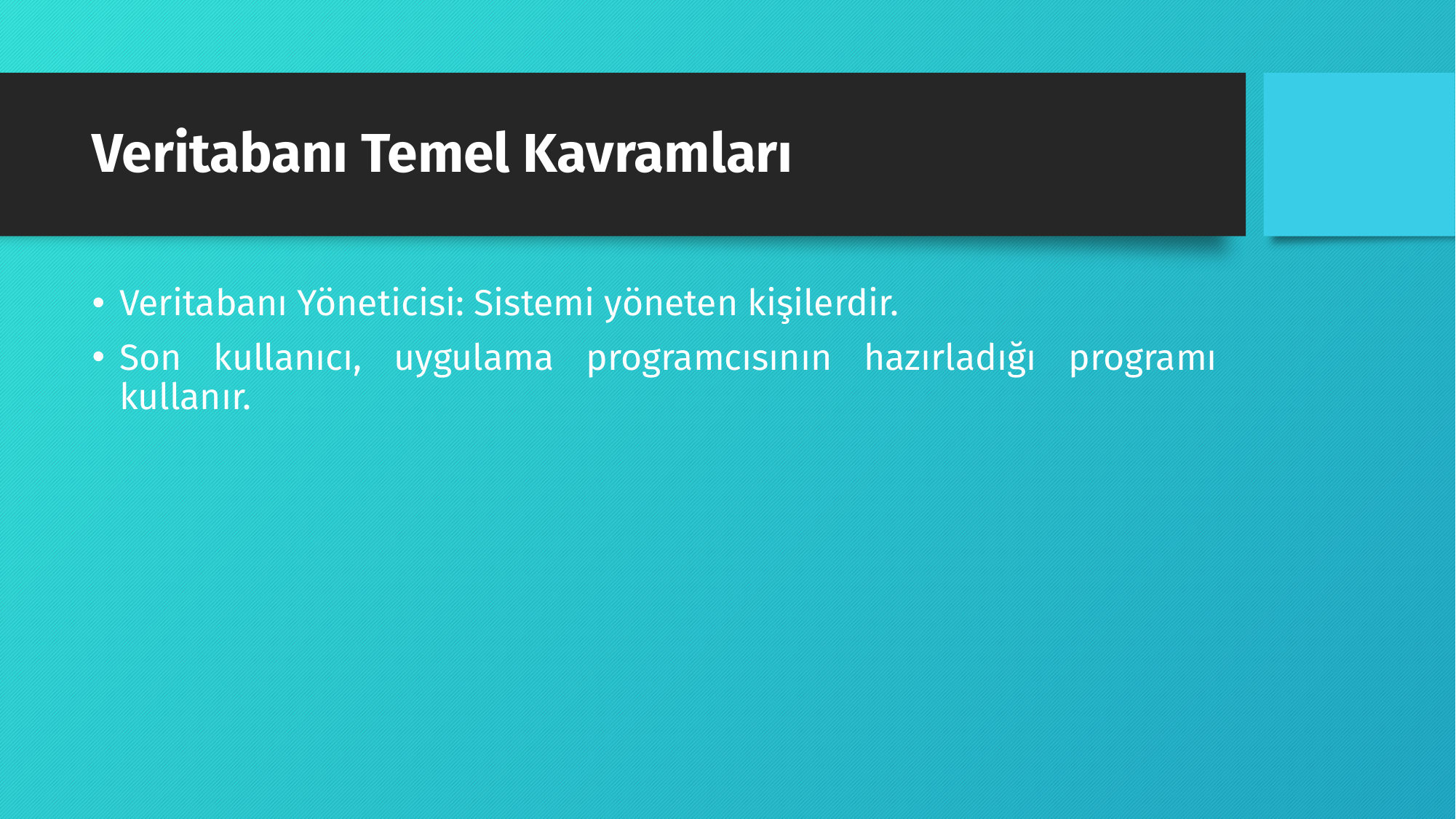

# Veritabanı Temel Kavramları
Veritabanı Yöneticisi: Sistemi yöneten kişilerdir.
Son kullanıcı, uygulama programcısının hazırladığı programı kullanır.